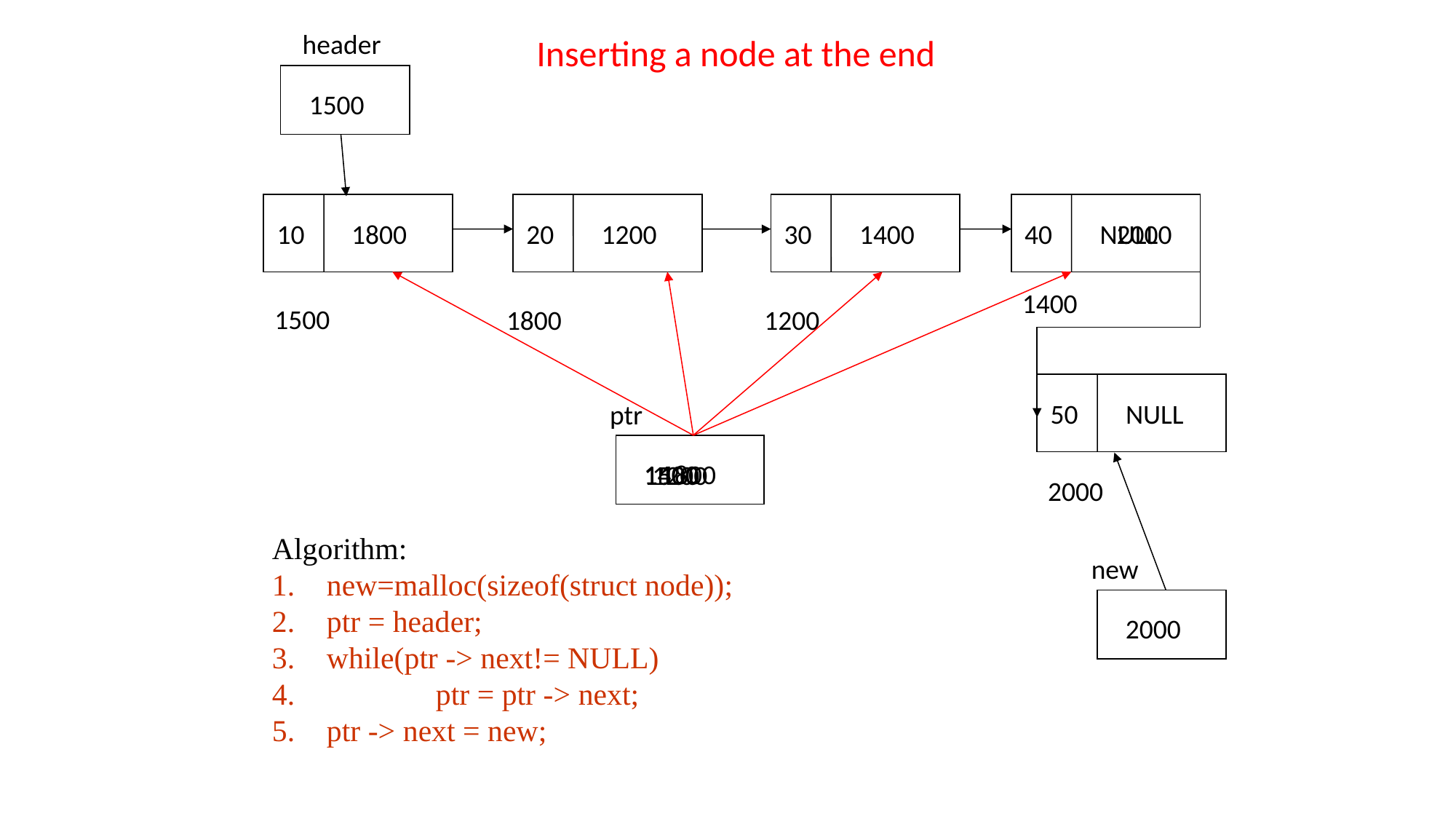

Inserting a node at the end
header

1500

10
1800
20
1200
30
1400
40
NULL
2000

1400
1500
1800
1200

50
NULL
ptr

1800
1400
1500
1200

2000
Algorithm:
new=malloc(sizeof(struct node));
ptr = header;
while(ptr -> next!= NULL)
	ptr = ptr -> next;
ptr -> next = new;
new

2000